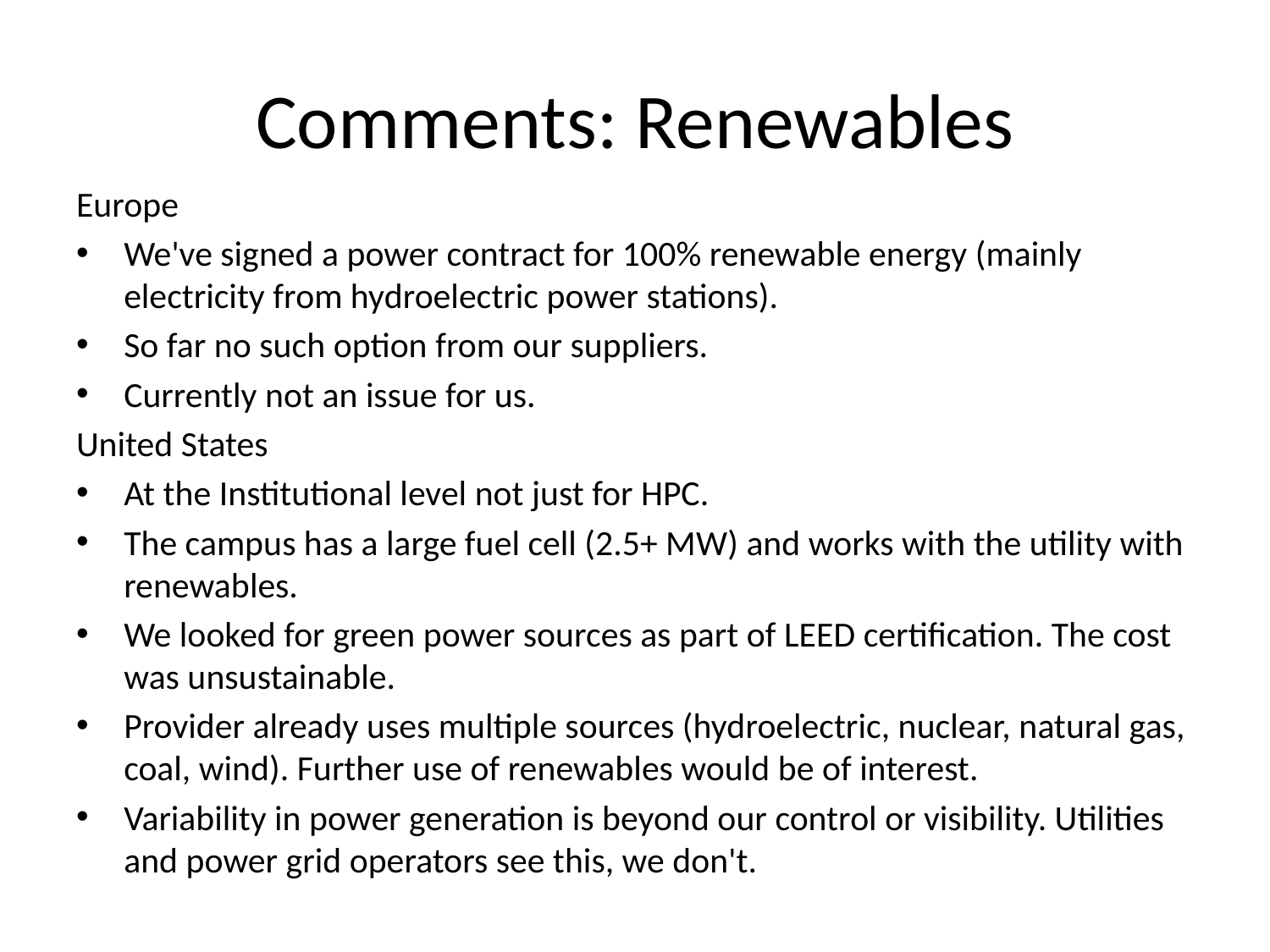

# Comments: Renewables
Europe
We've signed a power contract for 100% renewable energy (mainly electricity from hydroelectric power stations).
So far no such option from our suppliers.
Currently not an issue for us.
United States
At the Institutional level not just for HPC.
The campus has a large fuel cell (2.5+ MW) and works with the utility with renewables.
We looked for green power sources as part of LEED certification. The cost was unsustainable.
Provider already uses multiple sources (hydroelectric, nuclear, natural gas, coal, wind). Further use of renewables would be of interest.
Variability in power generation is beyond our control or visibility. Utilities and power grid operators see this, we don't.